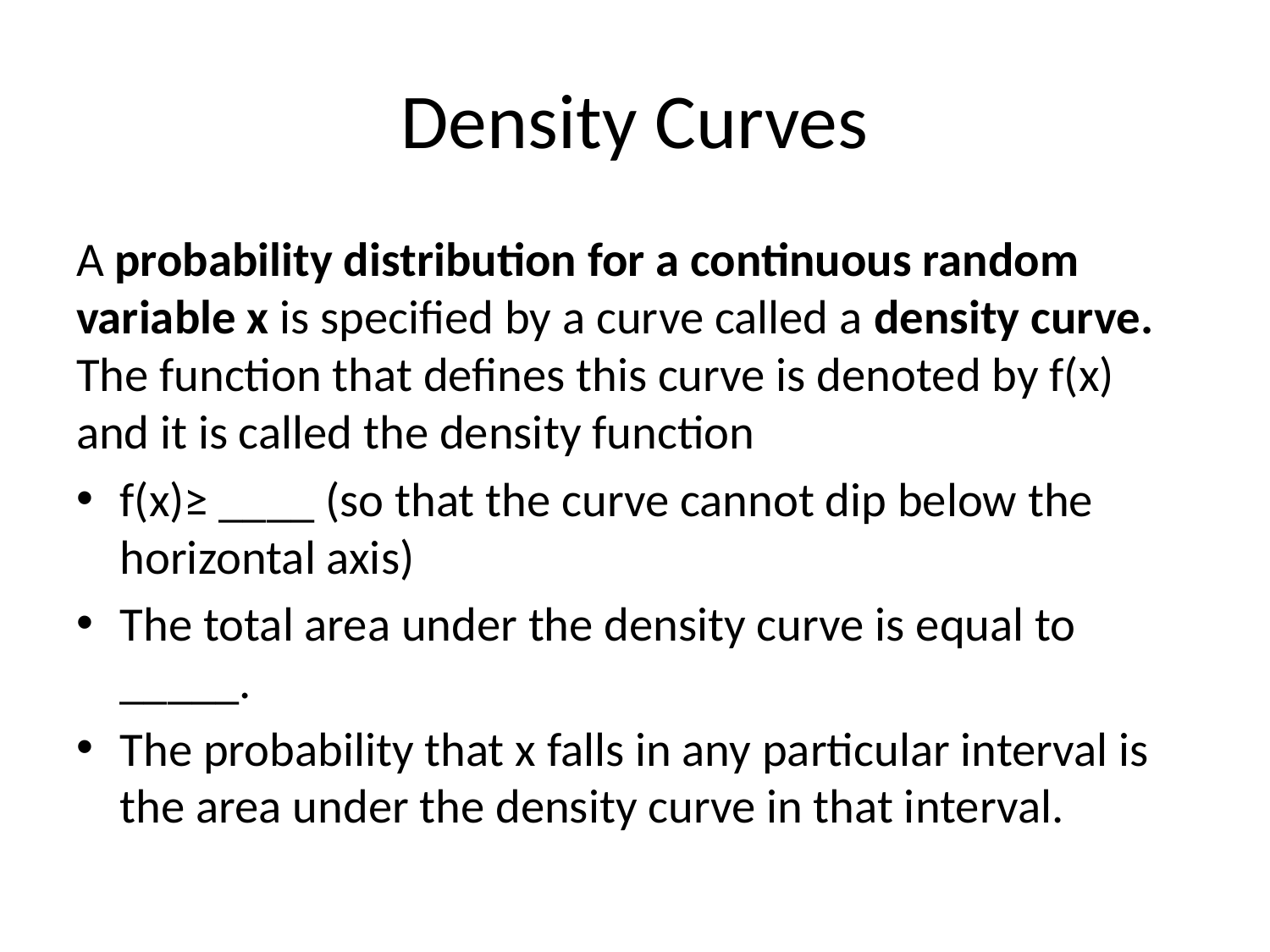

# Density Curves
A probability distribution for a continuous random variable x is specified by a curve called a density curve.  The function that defines this curve is denoted by f(x) and it is called the density function
f(x)≥ ____ (so that the curve cannot dip below the horizontal axis)
The total area under the density curve is equal to _____.
The probability that x falls in any particular interval is the area under the density curve in that interval.